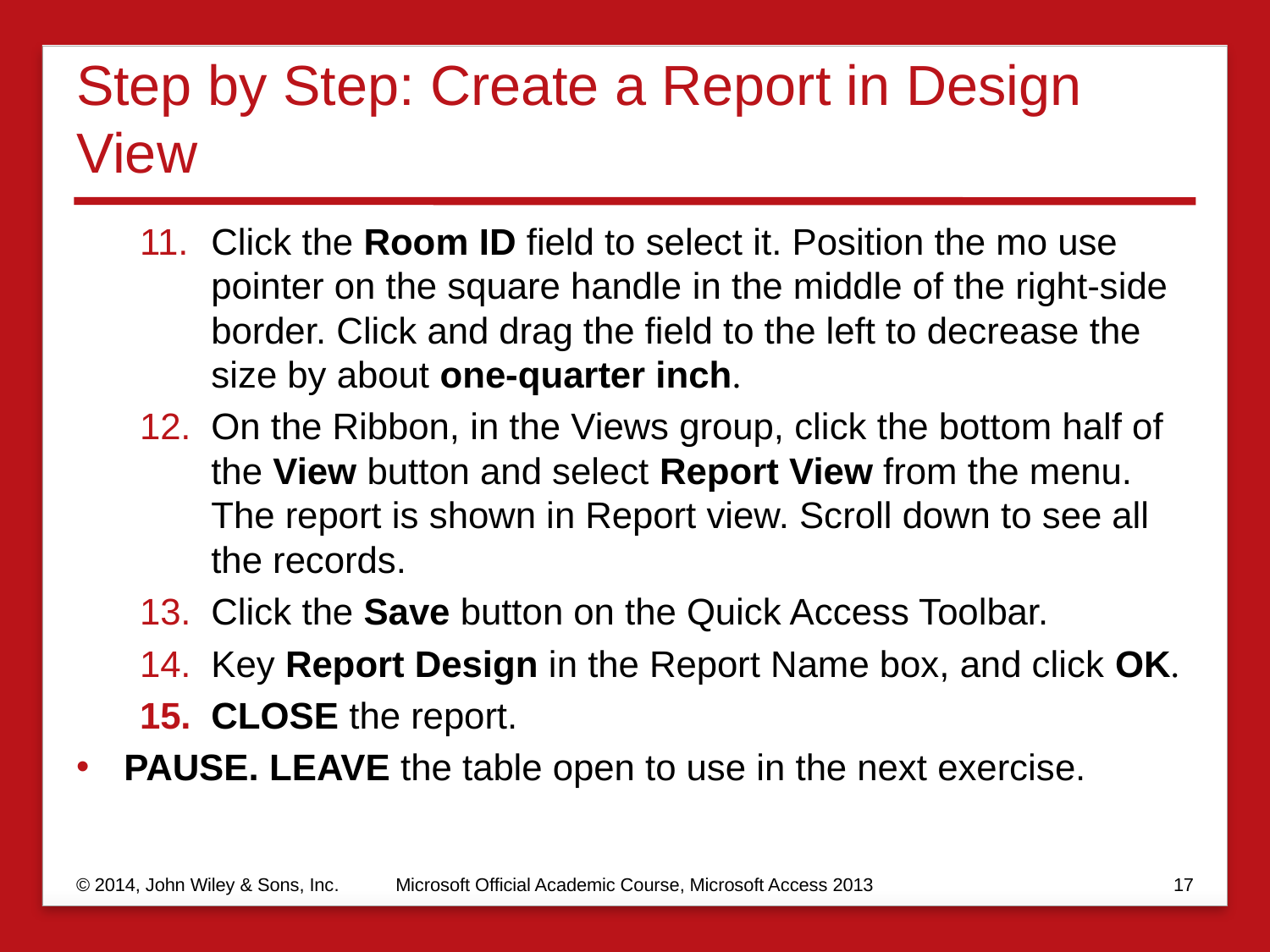

# Step by Step: Create a Report in Design View
Click the Room ID field to select it. Position the mo use pointer on the square handle in the middle of the right-side border. Click and drag the field to the left to decrease the size by about one-quarter inch.
On the Ribbon, in the Views group, click the bottom half of the View button and select Report View from the menu. The report is shown in Report view. Scroll down to see all the records.
Click the Save button on the Quick Access Toolbar.
Key Report Design in the Report Name box, and click OK.
CLOSE the report.
PAUSE. LEAVE the table open to use in the next exercise.
© 2014, John Wiley & Sons, Inc.
Microsoft Official Academic Course, Microsoft Access 2013
17